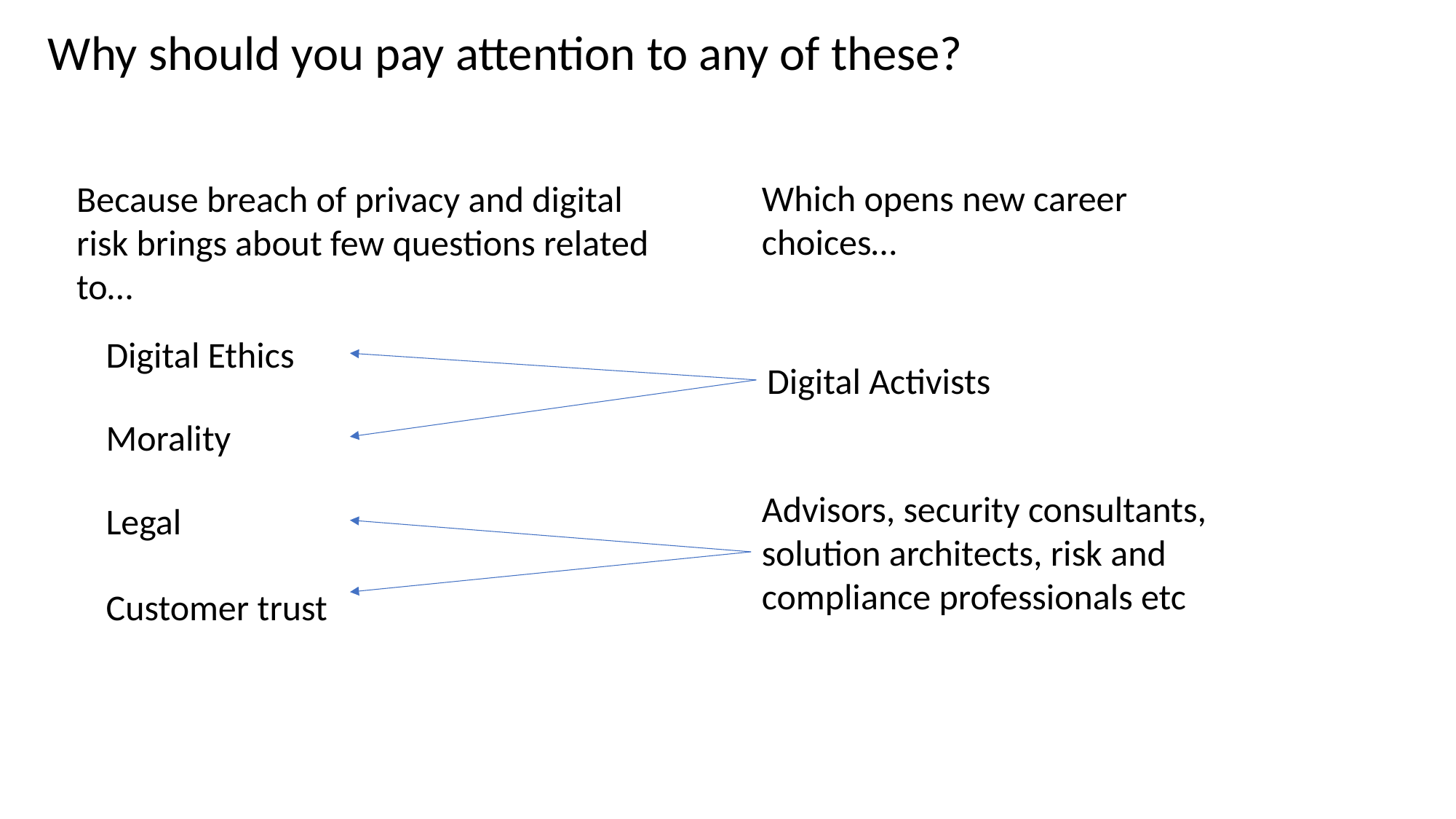

# Why should you pay attention to any of these?
Which opens new career choices…
Because breach of privacy and digital risk brings about few questions related to…
Digital Ethics
Digital Activists
Morality
Advisors, security consultants, solution architects, risk and compliance professionals etc
Legal
Customer trust